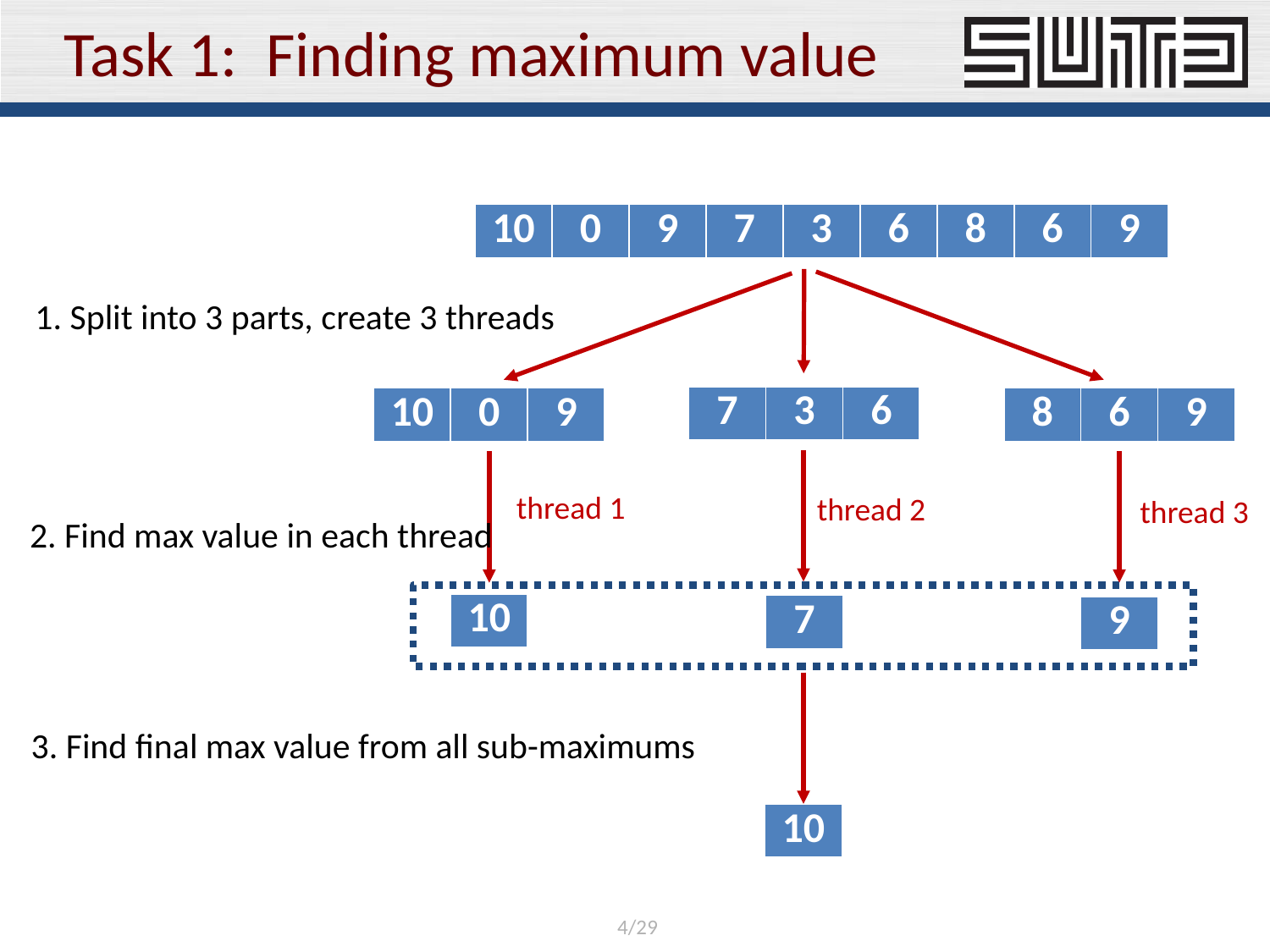

# Task 1:  Finding maximum value
| 10 | 0 | 9 | 7 | 3 | 6 | 8 | 6 | 9 |
| --- | --- | --- | --- | --- | --- | --- | --- | --- |
1. Split into 3 parts, create 3 threads
| 7 | 3 | 6 |
| --- | --- | --- |
| 10 | 0 | 9 |
| --- | --- | --- |
| 8 | 6 | 9 |
| --- | --- | --- |
thread 1
thread 2
thread 3
2. Find max value in each thread

| 10 |
| --- |
| 7 |
| --- |
| 9 |
| --- |
3. Find final max value from all sub-maximums
| 10 |
| --- |
4